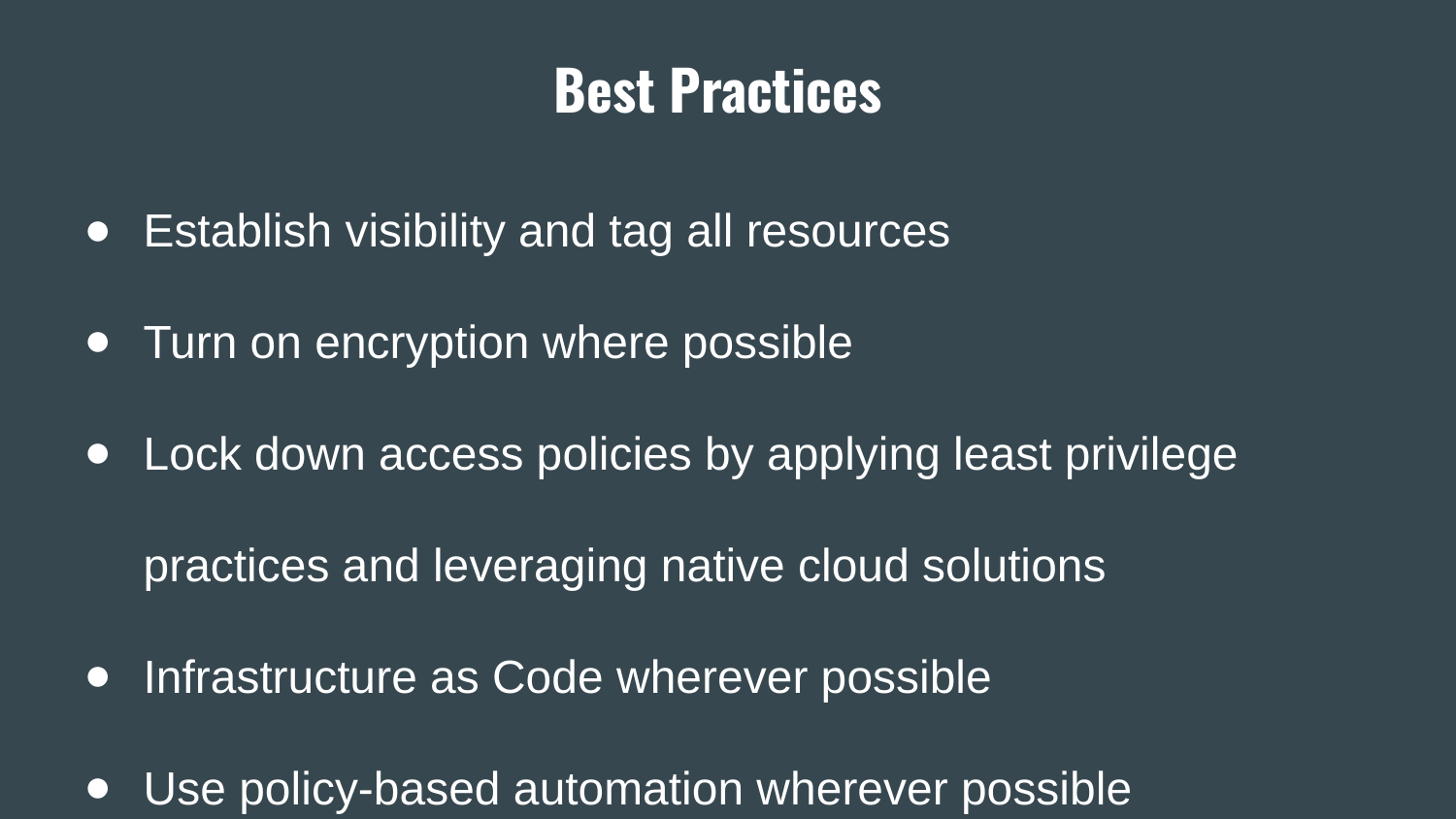

# Best Practices
Establish visibility and tag all resources
Turn on encryption where possible
Lock down access policies by applying least privilege practices and leveraging native cloud solutions
Infrastructure as Code wherever possible
Use policy-based automation wherever possible